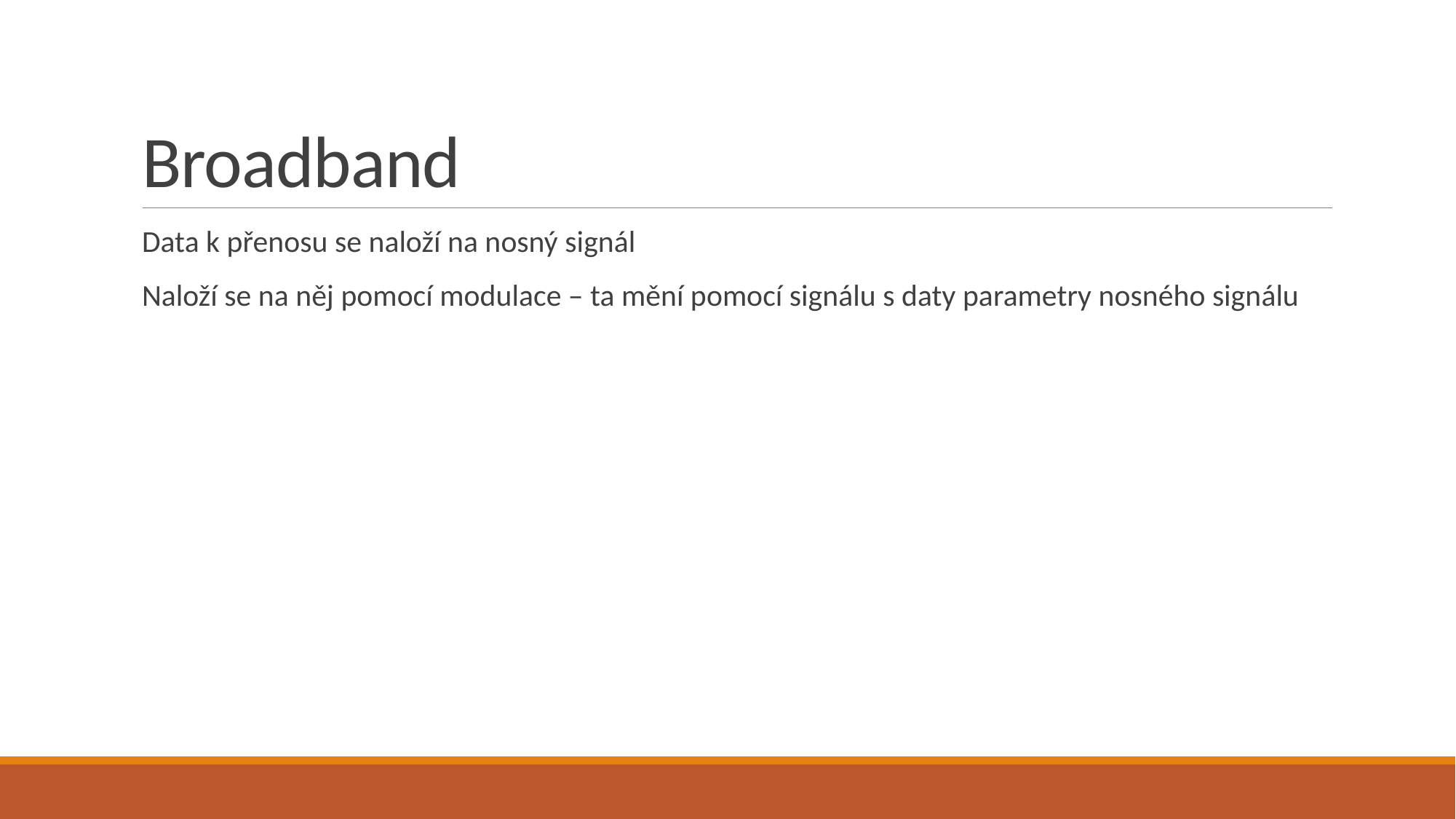

# Broadband
Data k přenosu se naloží na nosný signál
Naloží se na něj pomocí modulace – ta mění pomocí signálu s daty parametry nosného signálu